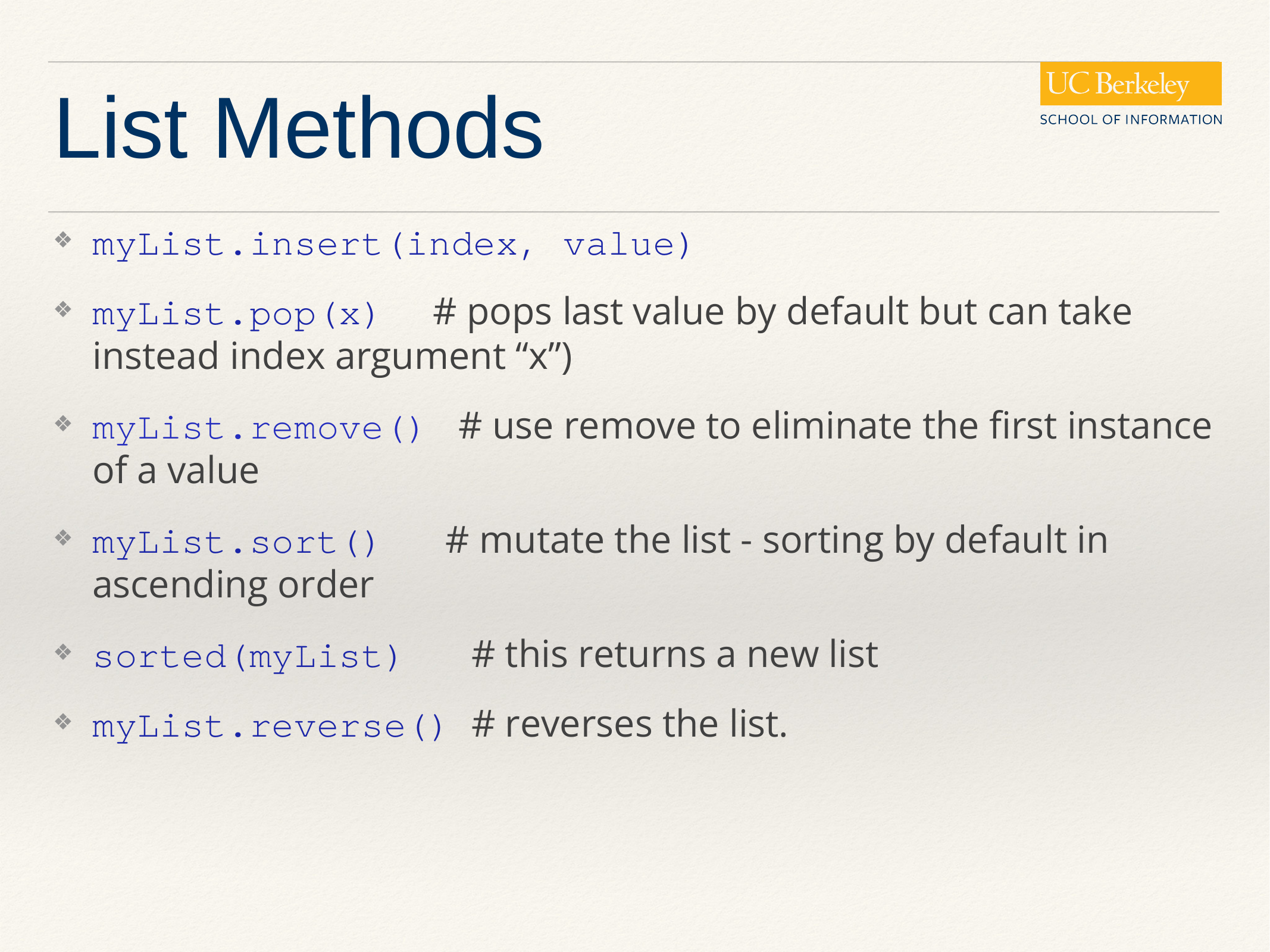

# List Methods
myList.insert(index, value)
myList.pop(x)     # pops last value by default but can take instead index argument “x”)
myList.remove()   # use remove to eliminate the first instance of a value
myList.sort()     # mutate the list - sorting by default in ascending order
sorted(myList)    # this returns a new list
myList.reverse()  # reverses the list.
8